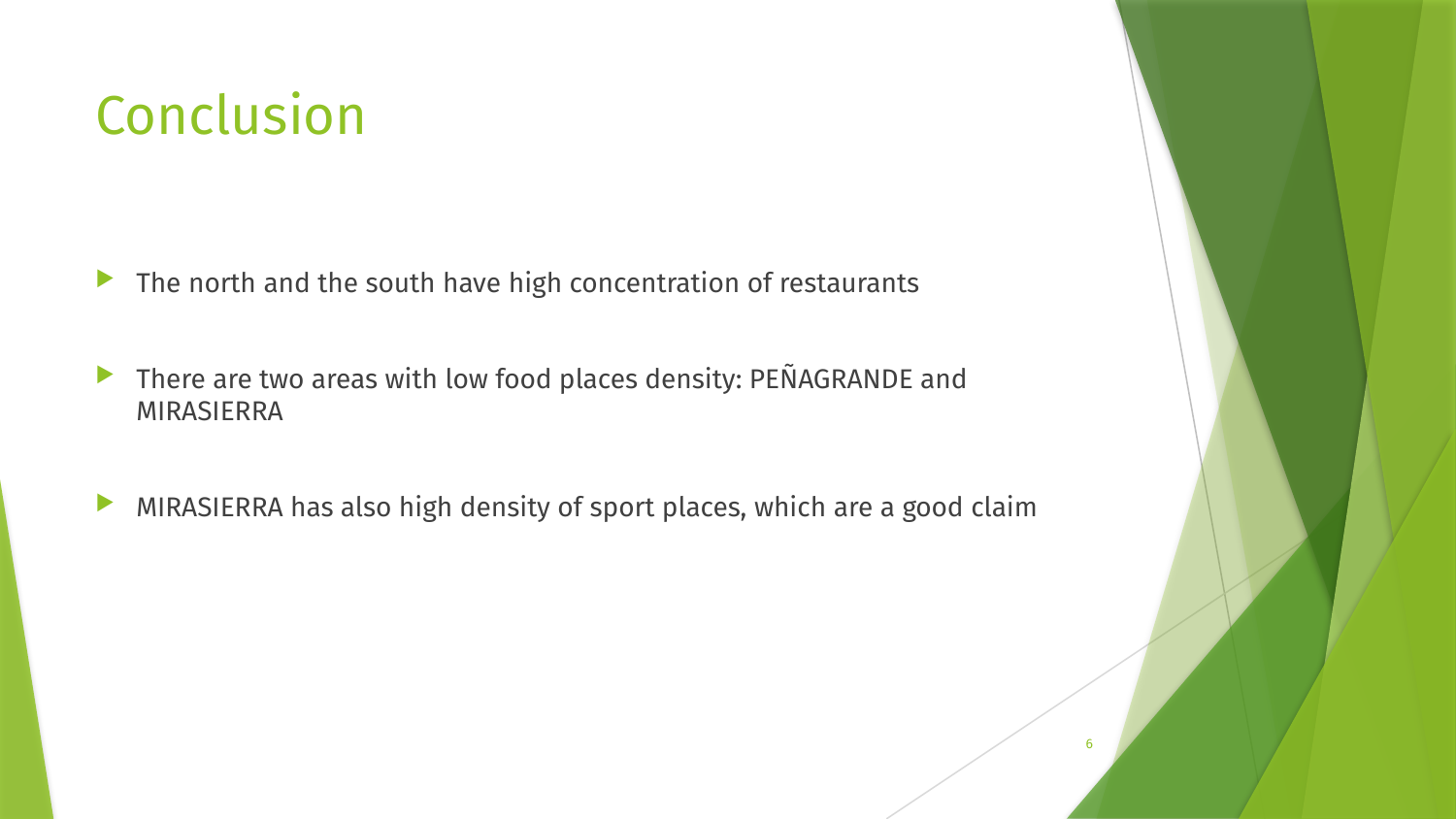

# Conclusion
The north and the south have high concentration of restaurants

There are two areas with low food places density: PEÑAGRANDE and MIRASIERRA

MIRASIERRA has also high density of sport places, which are a good claim
6